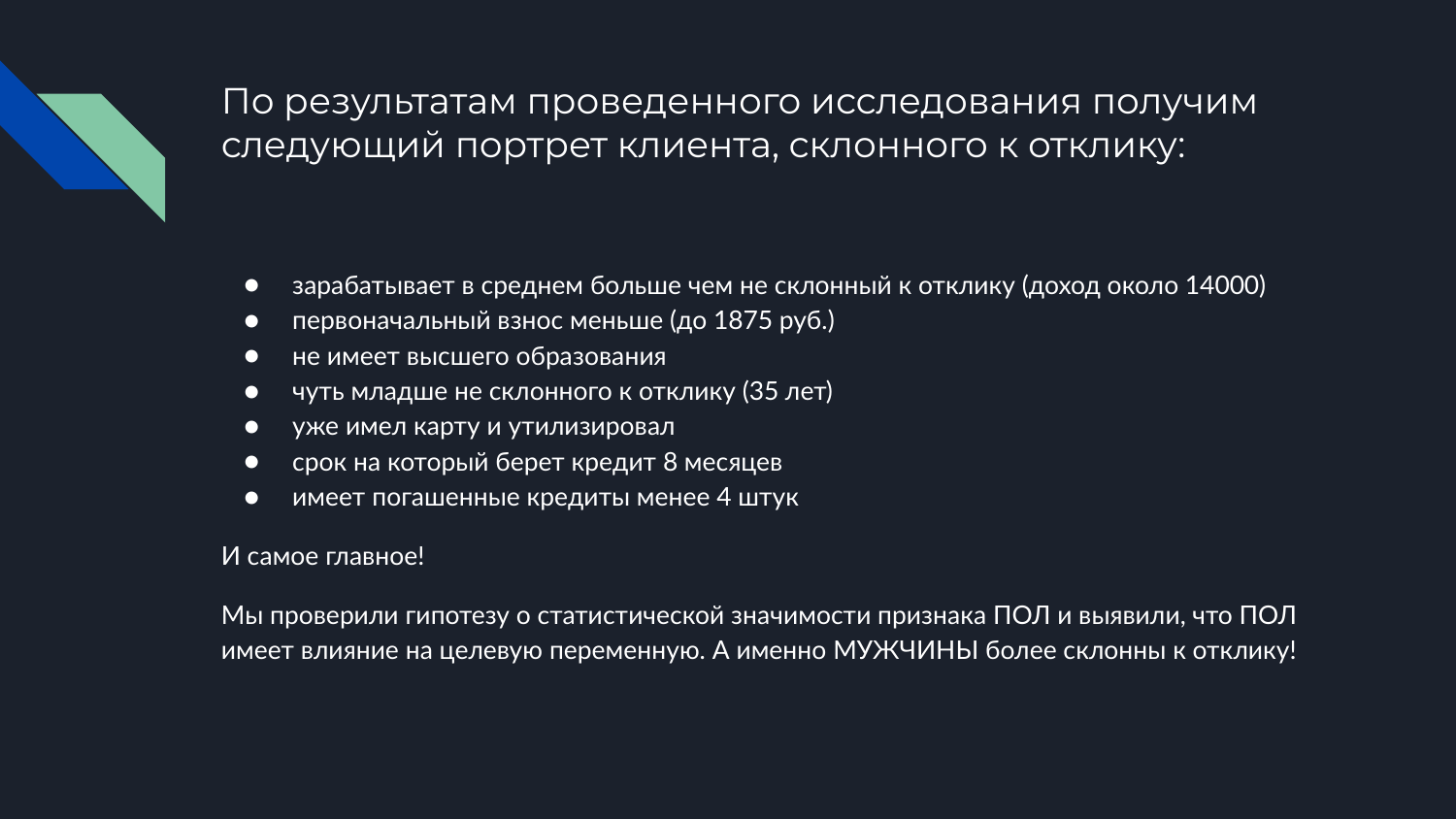

# По результатам проведенного исследования получим следующий портрет клиента, склонного к отклику:
зарабатывает в среднем больше чем не склонный к отклику (доход около 14000)
первоначальный взнос меньше (до 1875 руб.)
не имеет высшего образования
чуть младше не склонного к отклику (35 лет)
уже имел карту и утилизировал
срок на который берет кредит 8 месяцев
имеет погашенные кредиты менее 4 штук
И самое главное!
Мы проверили гипотезу о статистической значимости признака ПОЛ и выявили, что ПОЛ имеет влияние на целевую переменную. А именно МУЖЧИНЫ более склонны к отклику!